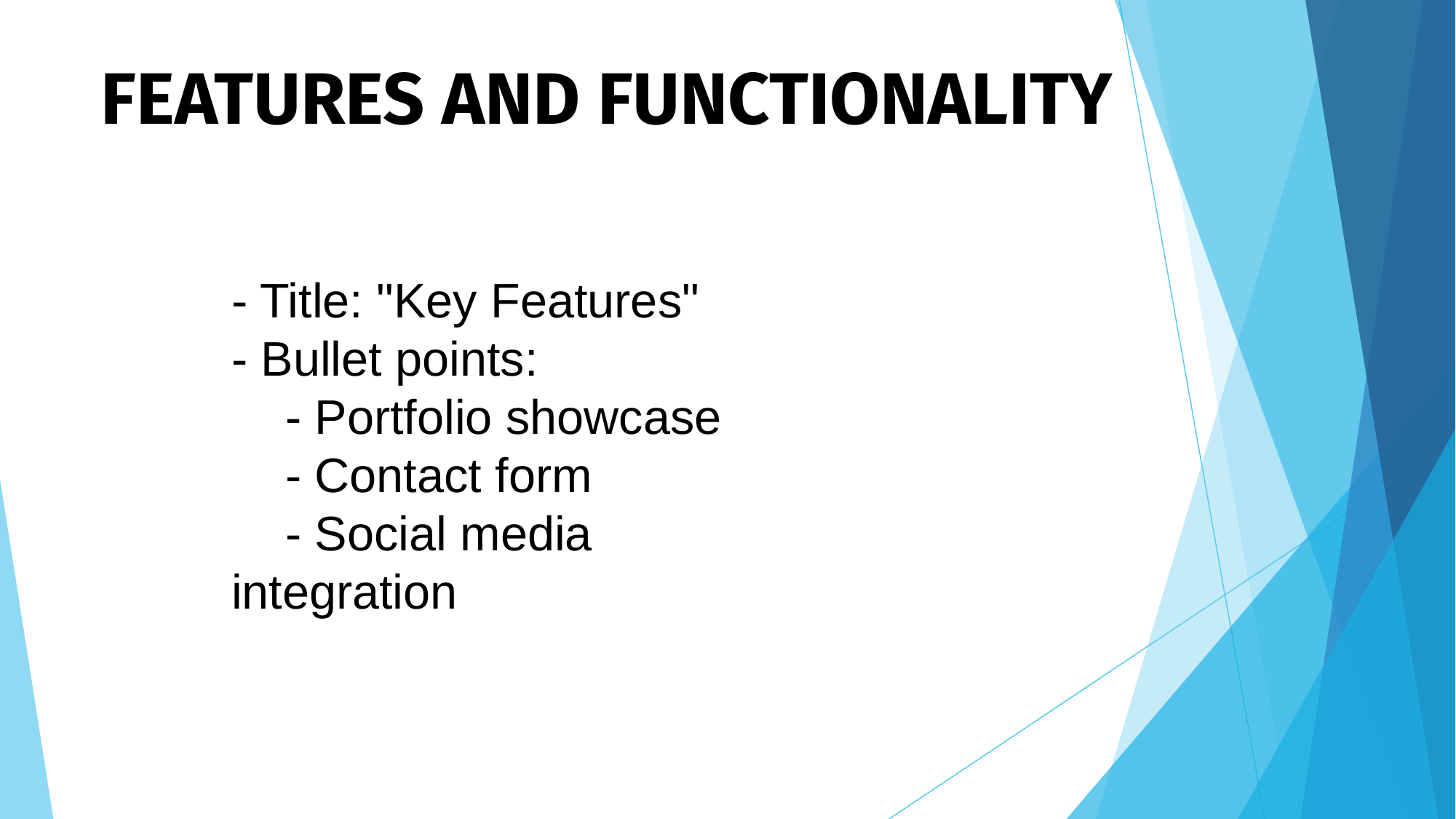

# FEATURES AND FUNCTIONALITY
- Title: "Key Features"
- Bullet points:
    - Portfolio showcase
    - Contact form
    - Social media integration